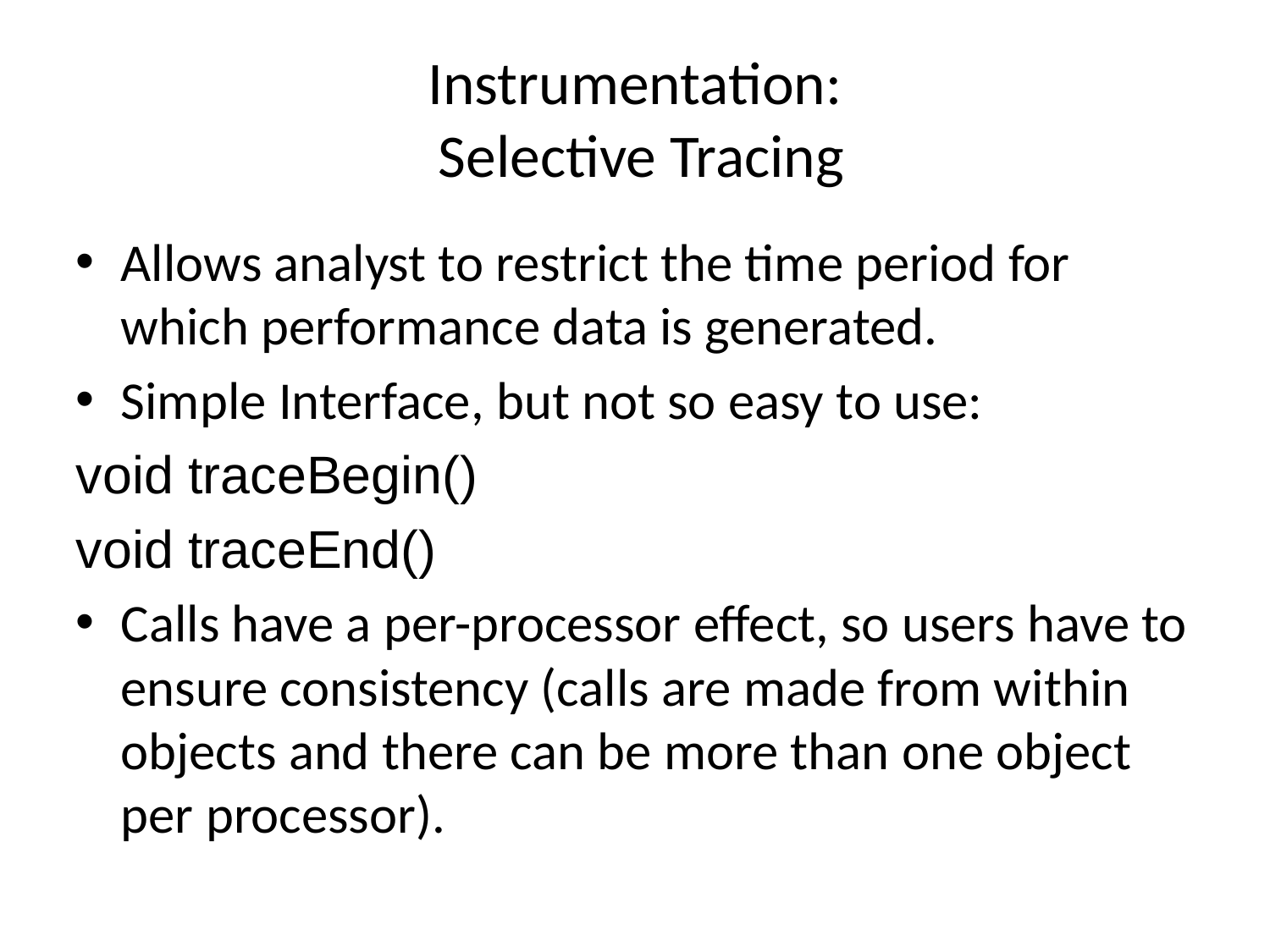

# Instrumentation: Selective Tracing
Allows analyst to restrict the time period for which performance data is generated.
Simple Interface, but not so easy to use:
void traceBegin()
void traceEnd()
Calls have a per-processor effect, so users have to ensure consistency (calls are made from within objects and there can be more than one object per processor).